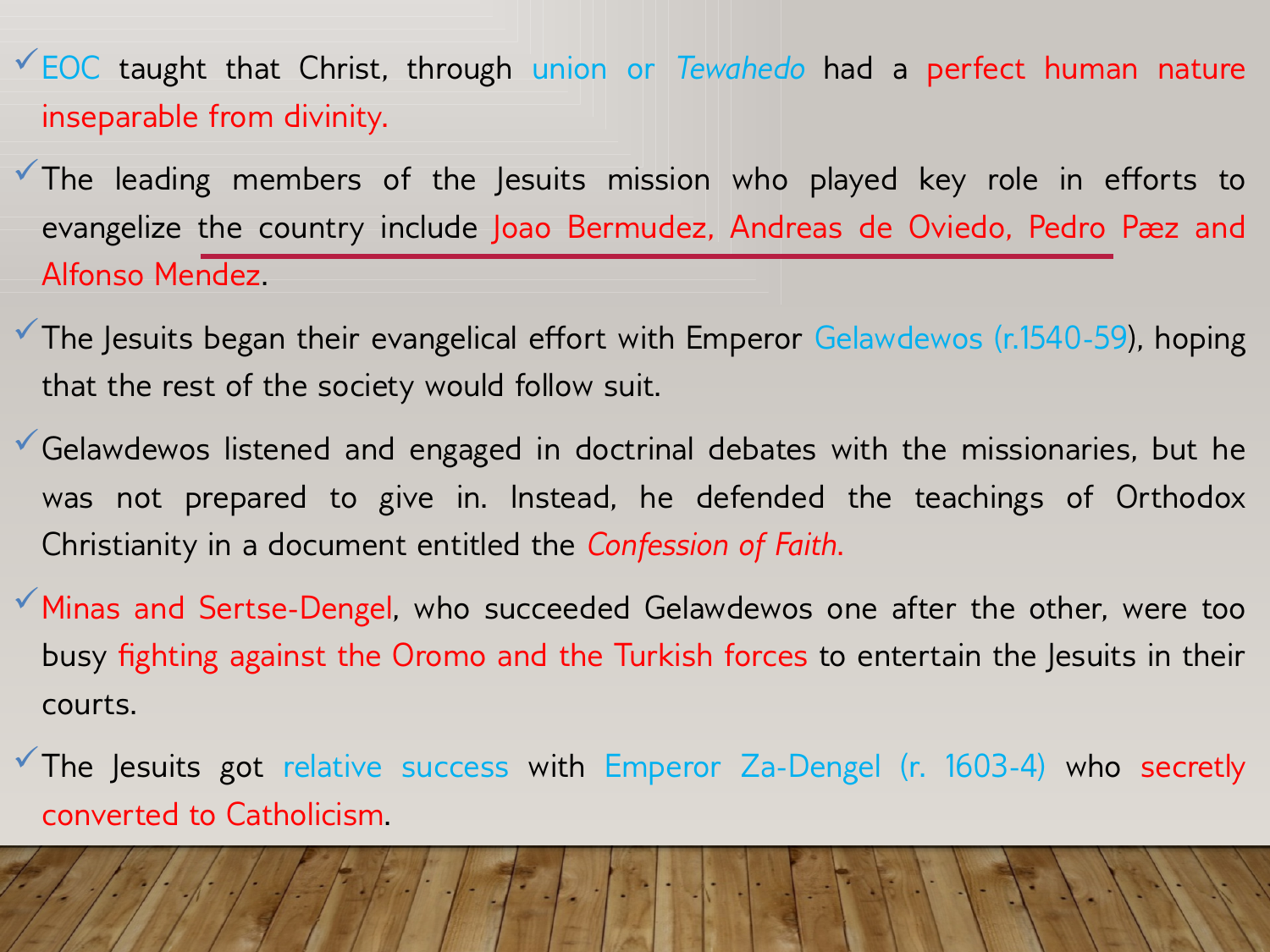

EOC taught that Christ, through union or Tewahedo had a perfect human nature inseparable from divinity.
The leading members of the Jesuits mission who played key role in efforts to evangelize the country include Joao Bermudez, Andreas de Oviedo, Pedro Paez and Alfonso Mendez.
The Jesuits began their evangelical effort with Emperor Gelawdewos (r.1540-59), hoping that the rest of the society would follow suit.
Gelawdewos listened and engaged in doctrinal debates with the missionaries, but he was not prepared to give in. Instead, he defended the teachings of Orthodox Christianity in a document entitled the Confession of Faith.
Minas and Sertse-Dengel, who succeeded Gelawdewos one after the other, were too busy fighting against the Oromo and the Turkish forces to entertain the Jesuits in their courts.
The Jesuits got relative success with Emperor Za-Dengel (r. 1603-4) who secretly converted to Catholicism.